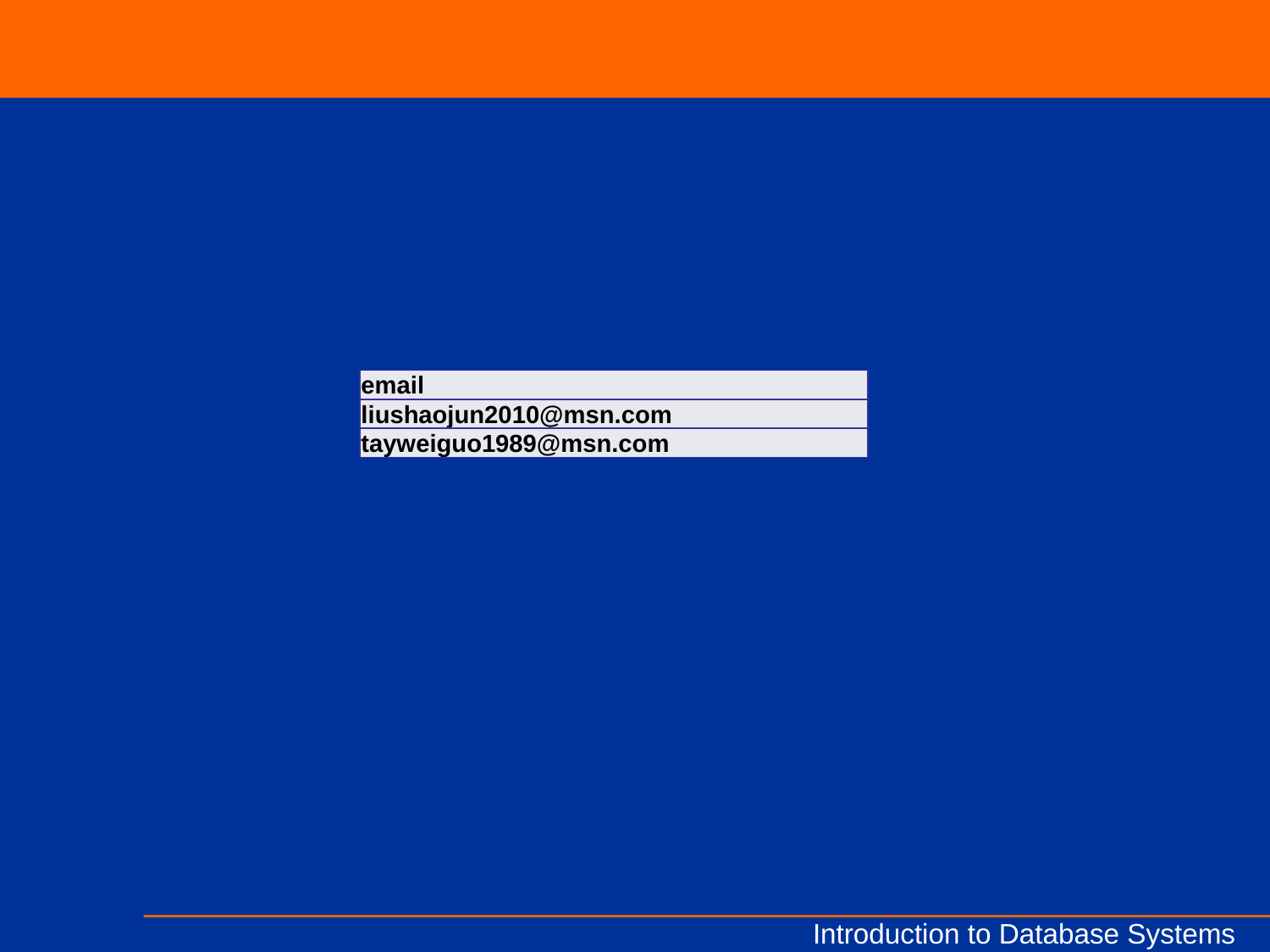

| email |
| --- |
| liushaojun2010@msn.com |
| tayweiguo1989@msn.com |
Introduction to Database Systems